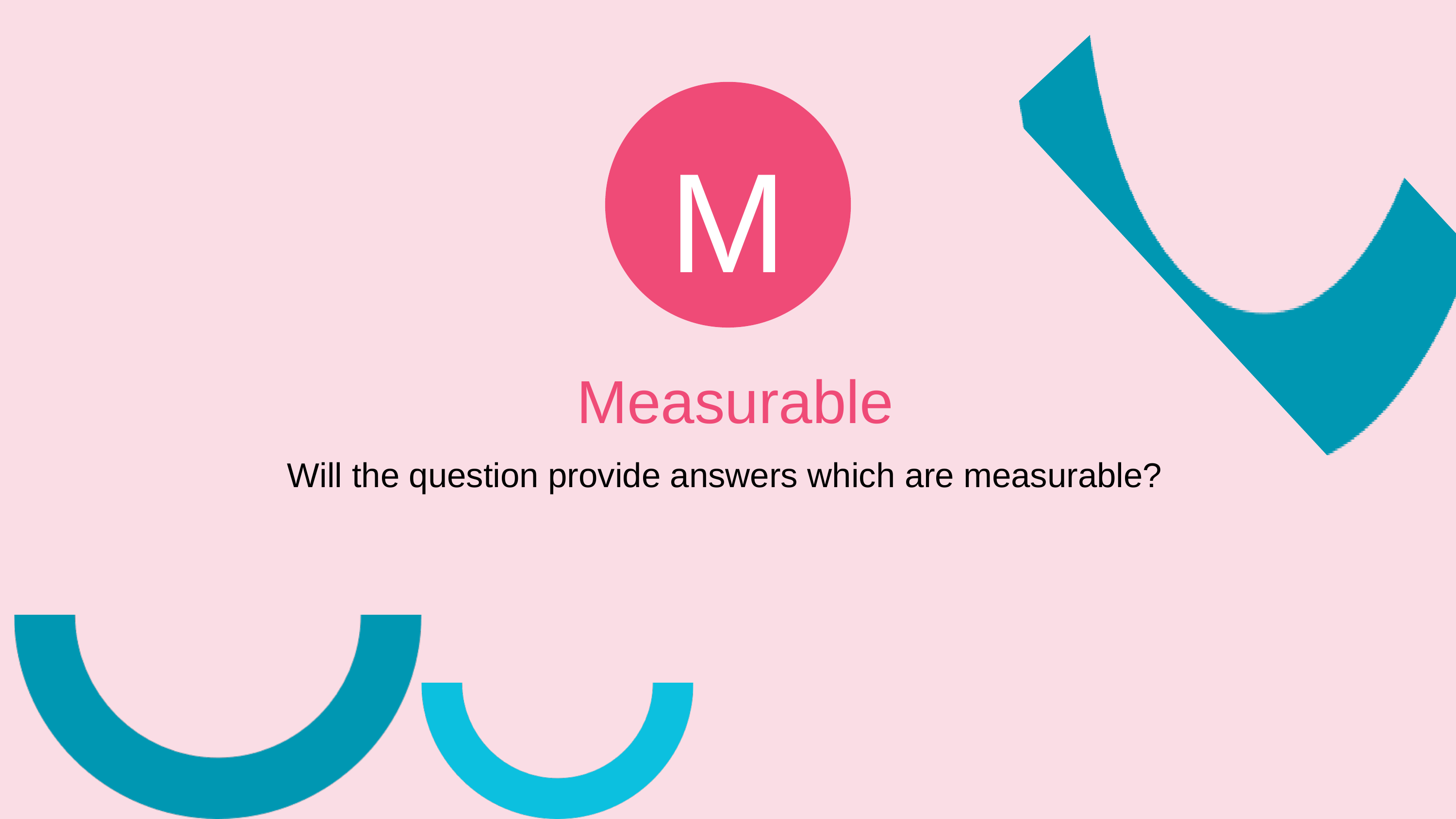

M
Measurable
Will the question provide answers which are measurable?